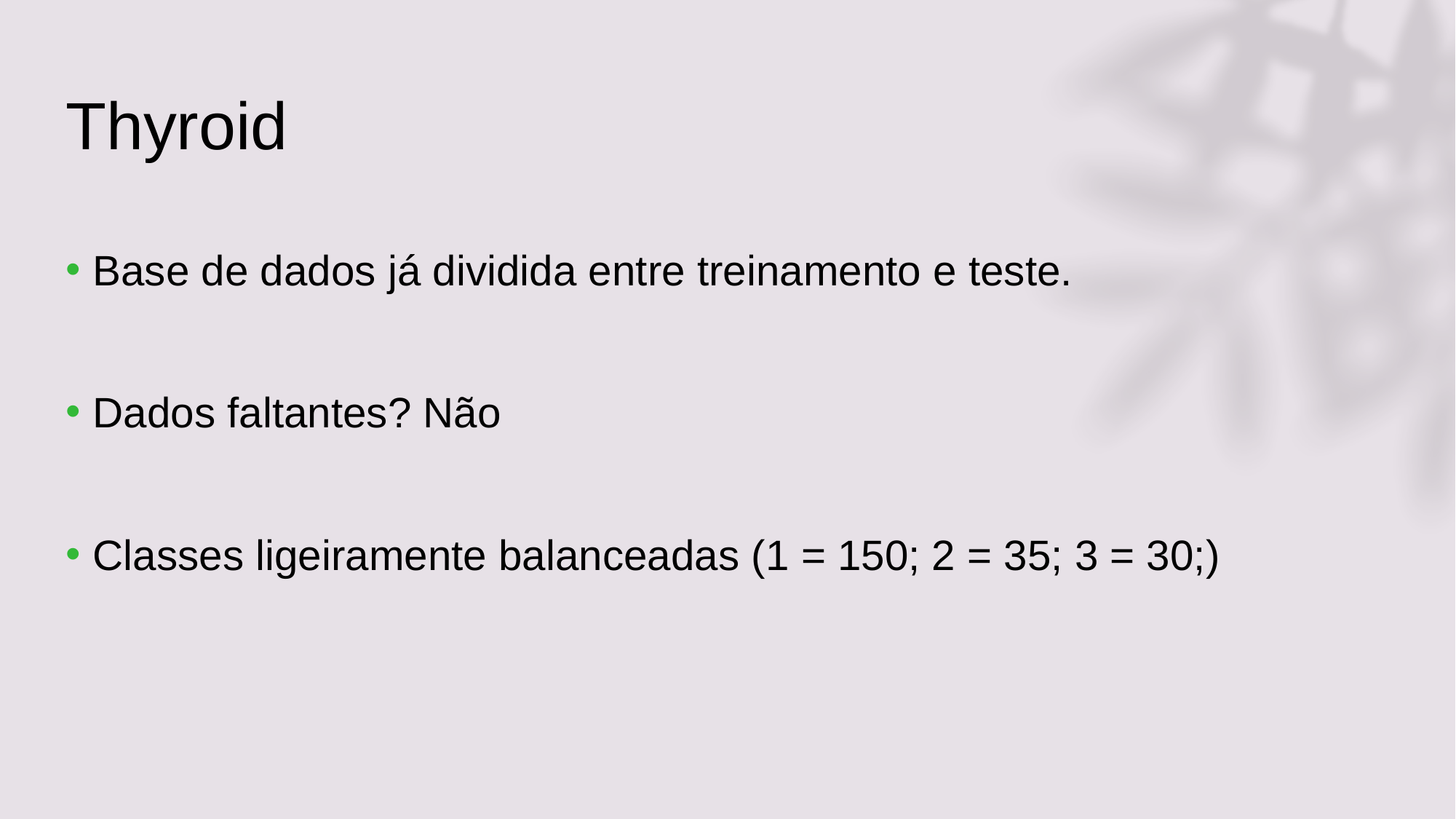

# Thyroid
Base de dados já dividida entre treinamento e teste.

Dados faltantes? Não

Classes ligeiramente balanceadas (1 = 150; 2 = 35; 3 = 30;)